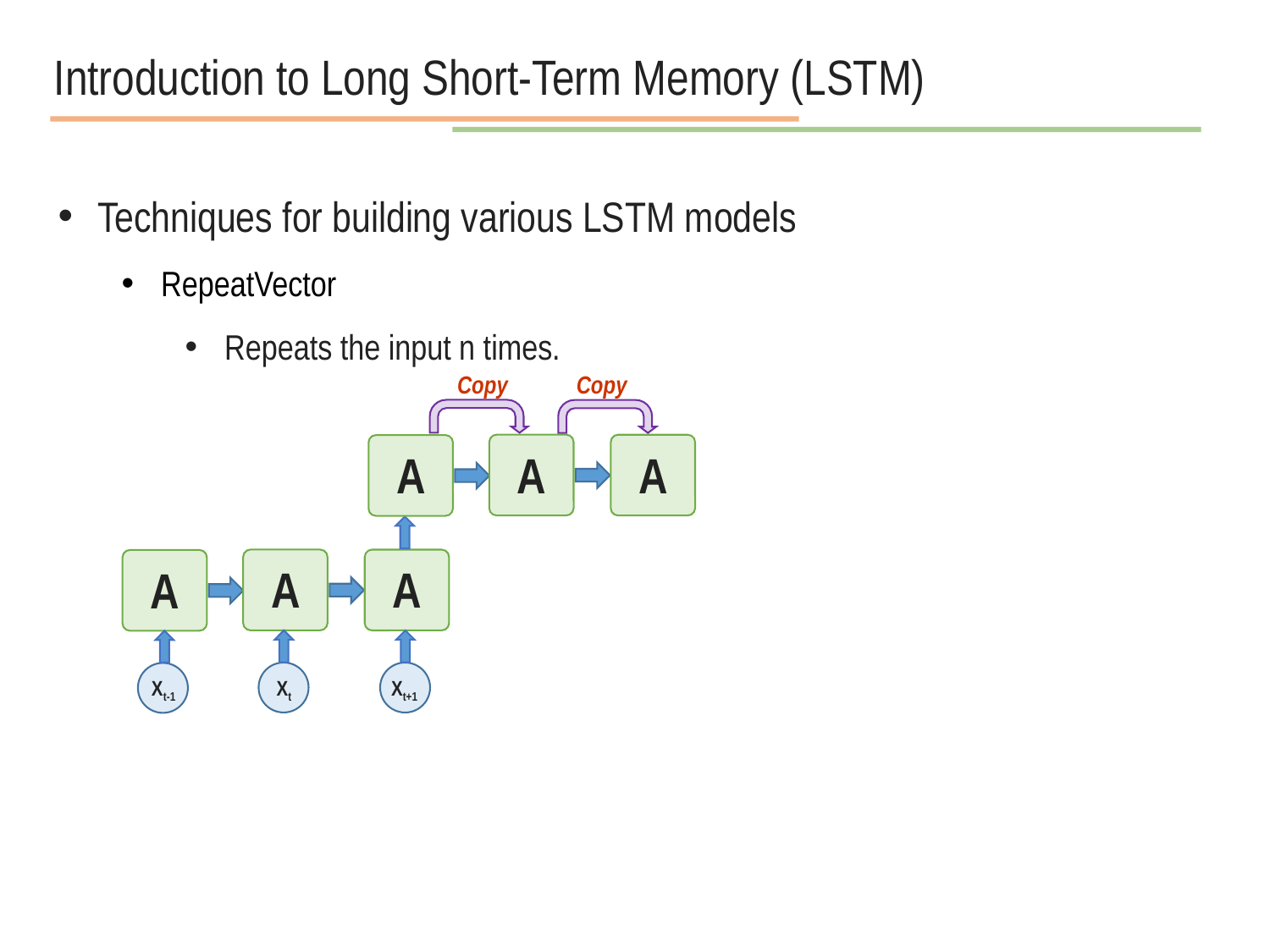

Introduction to Long Short-Term Memory (LSTM)
Techniques for building various LSTM models
RepeatVector
Repeats the input n times.
Copy
Copy

A

A

A

A

A

A

Xt

Xt+1

Xt-1